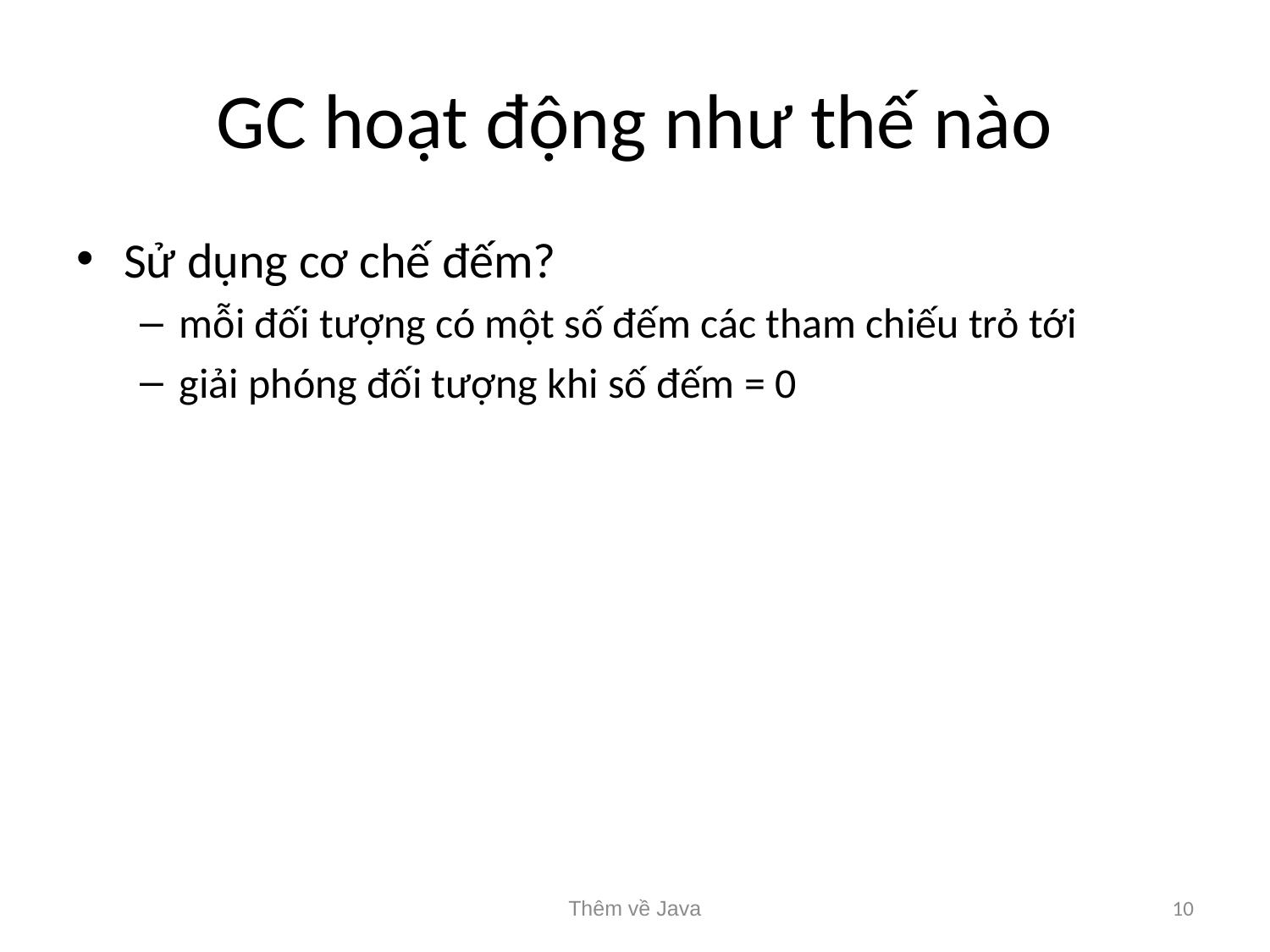

# GC hoạt động như thế nào
Sử dụng cơ chế đếm?
mỗi đối tượng có một số đếm các tham chiếu trỏ tới
giải phóng đối tượng khi số đếm = 0

Thêm về Java
10